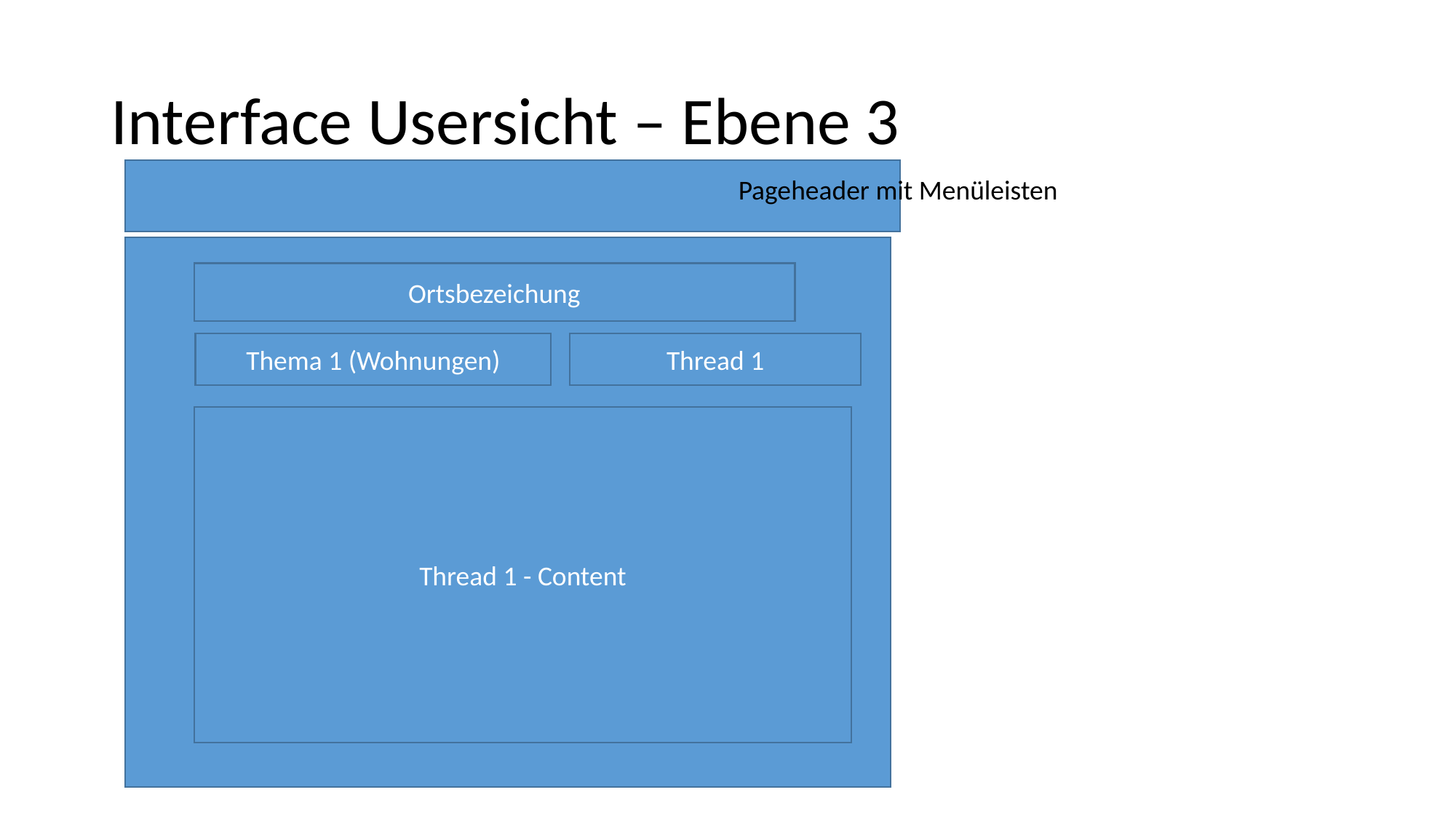

# Interface Usersicht – Ebene 3

Pageheader mit Menüleisten

Ortsbezeichung
Thema 1 (Wohnungen)
Thread 1
Thread 1 - Content